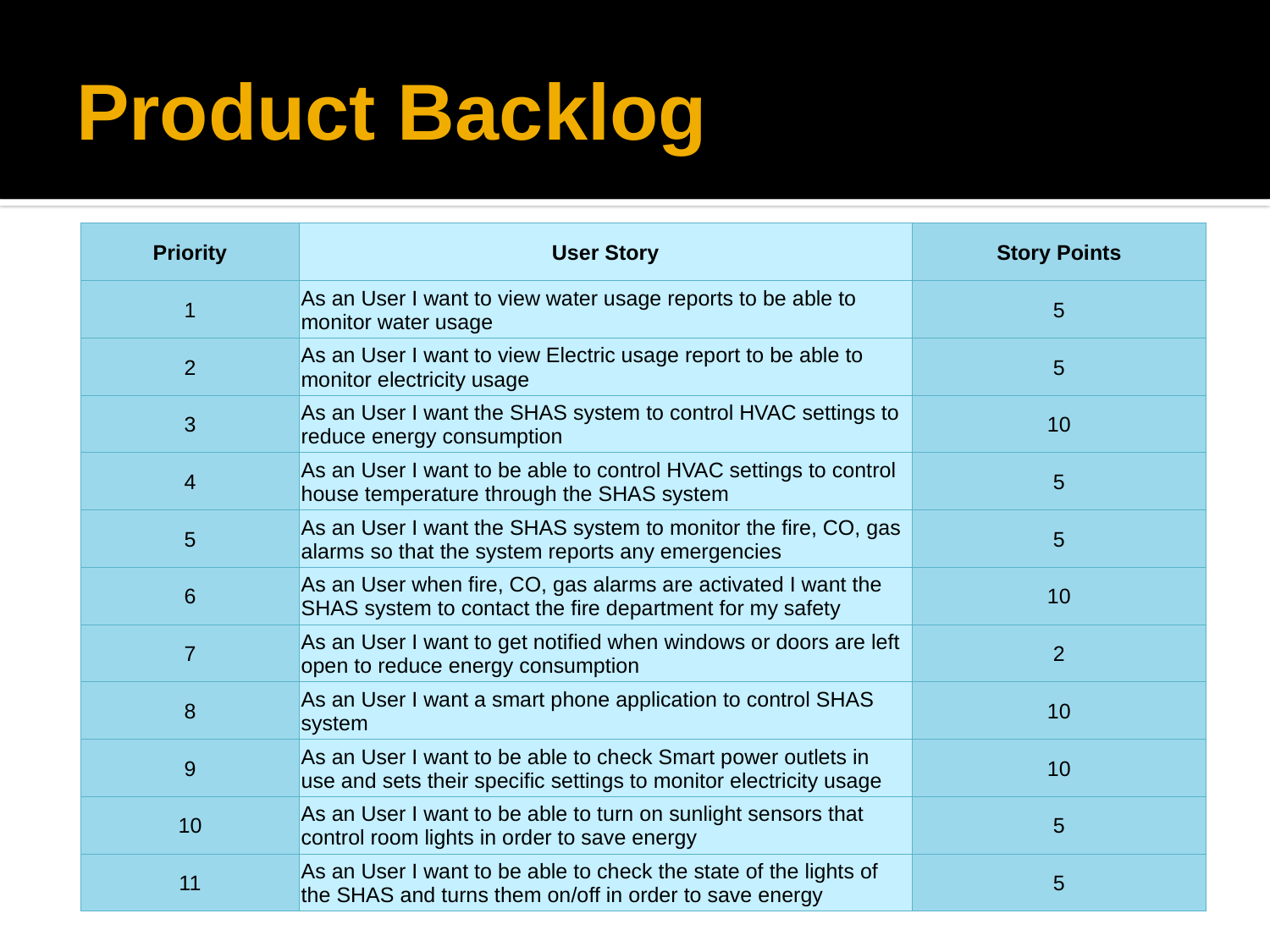

# Product Backlog
| Priority | User Story | Story Points |
| --- | --- | --- |
| 1 | As an User I want to view water usage reports to be able to monitor water usage | 5 |
| 2 | As an User I want to view Electric usage report to be able to monitor electricity usage | 5 |
| 3 | As an User I want the SHAS system to control HVAC settings to reduce energy consumption | 10 |
| 4 | As an User I want to be able to control HVAC settings to control house temperature through the SHAS system | 5 |
| 5 | As an User I want the SHAS system to monitor the fire, CO, gas alarms so that the system reports any emergencies | 5 |
| 6 | As an User when fire, CO, gas alarms are activated I want the SHAS system to contact the fire department for my safety | 10 |
| 7 | As an User I want to get notified when windows or doors are left open to reduce energy consumption | 2 |
| 8 | As an User I want a smart phone application to control SHAS system | 10 |
| 9 | As an User I want to be able to check Smart power outlets in use and sets their specific settings to monitor electricity usage | 10 |
| 10 | As an User I want to be able to turn on sunlight sensors that control room lights in order to save energy | 5 |
| 11 | As an User I want to be able to check the state of the lights of the SHAS and turns them on/off in order to save energy | 5 |